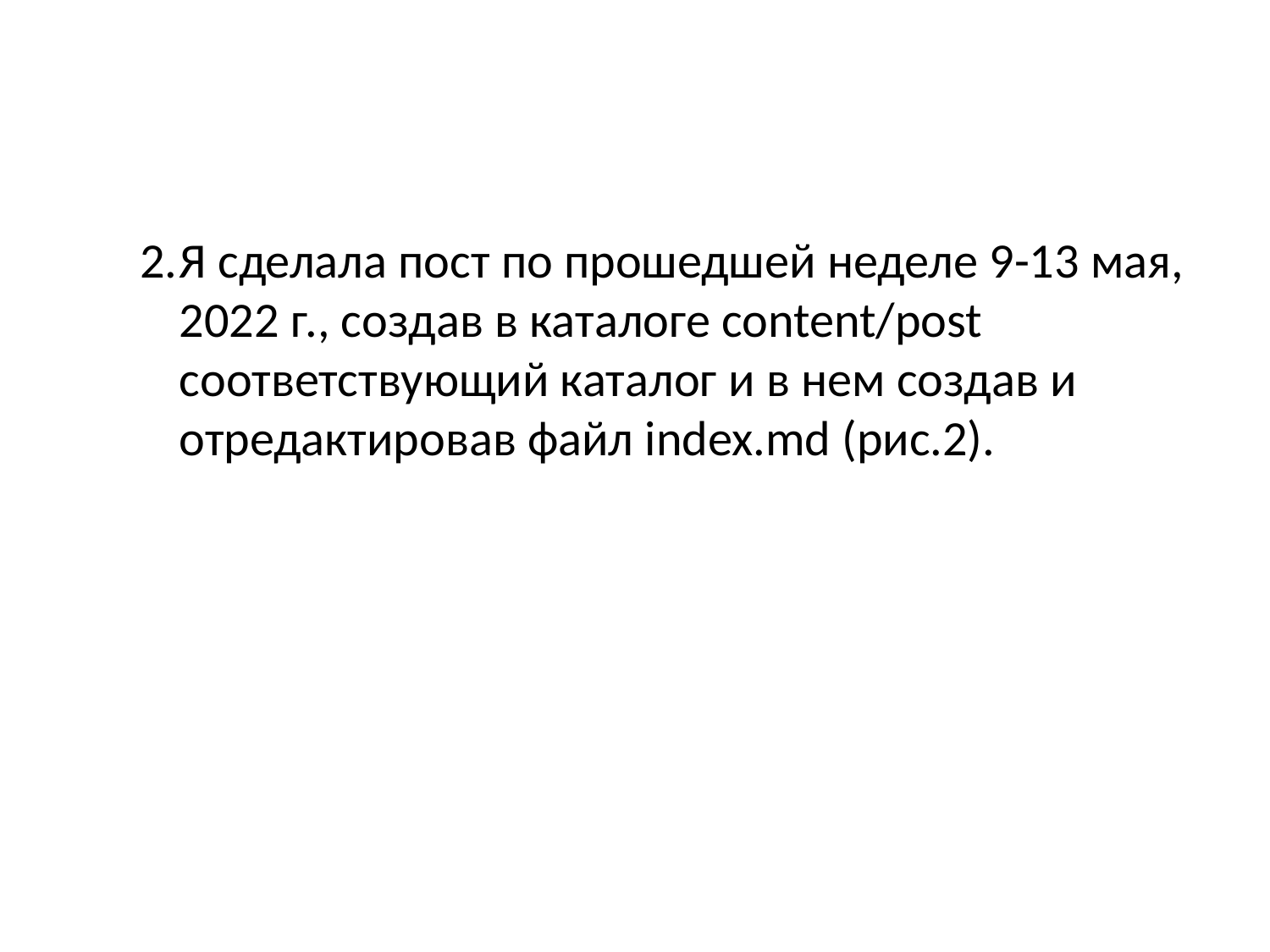

Я сделала пост по прошедшей неделе 9-13 мая, 2022 г., создав в каталоге content/post соответствующий каталог и в нем создав и отредактировав файл index.md (рис.2).